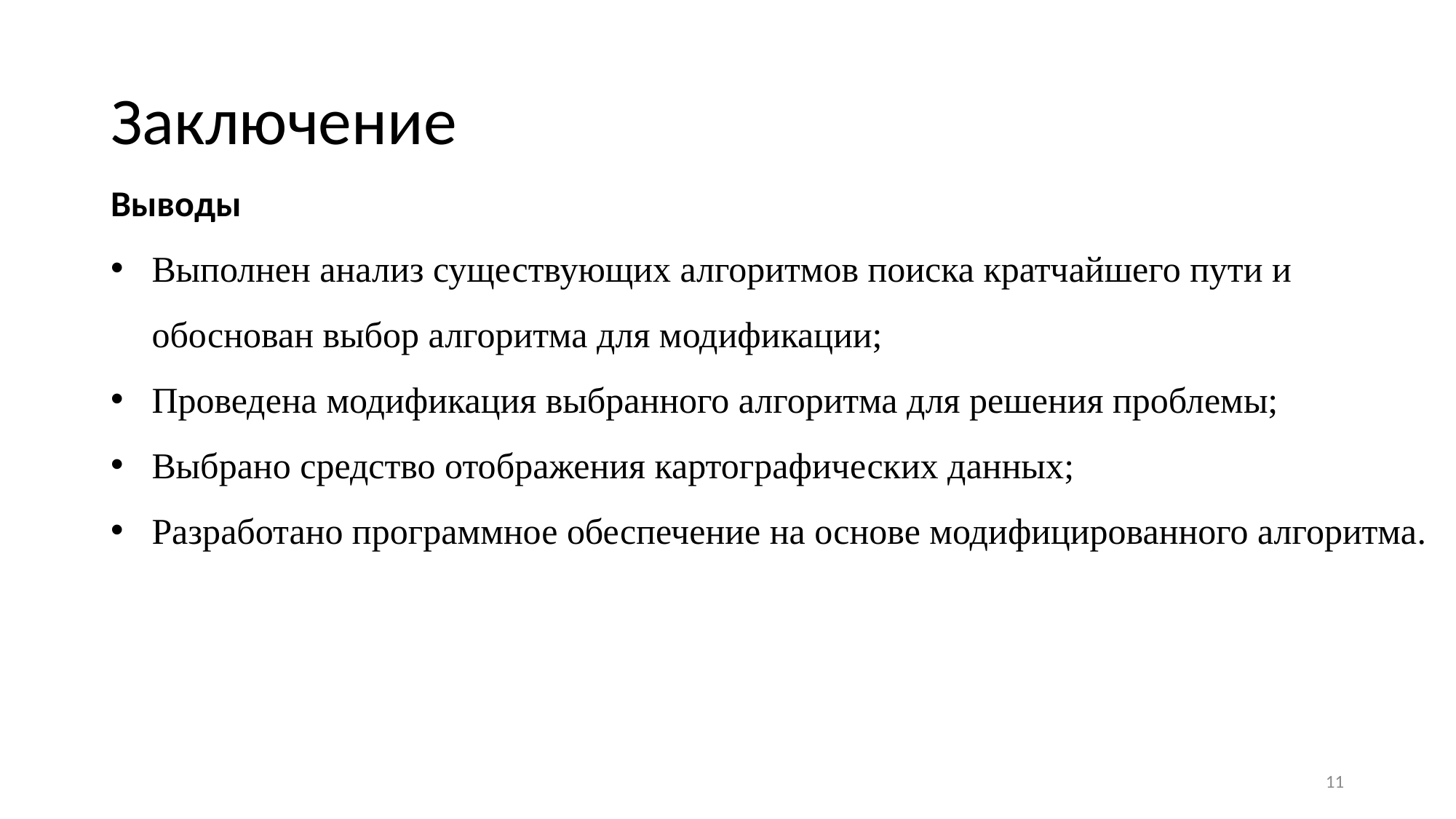

# Заключение
Выводы
Выполнен анализ существующих алгоритмов поиска кратчайшего пути и обоснован выбор алгоритма для модификации;
Проведена модификация выбранного алгоритма для решения проблемы;
Выбрано средство отображения картографических данных;
Разработано программное обеспечение на основе модифицированного алгоритма.
11